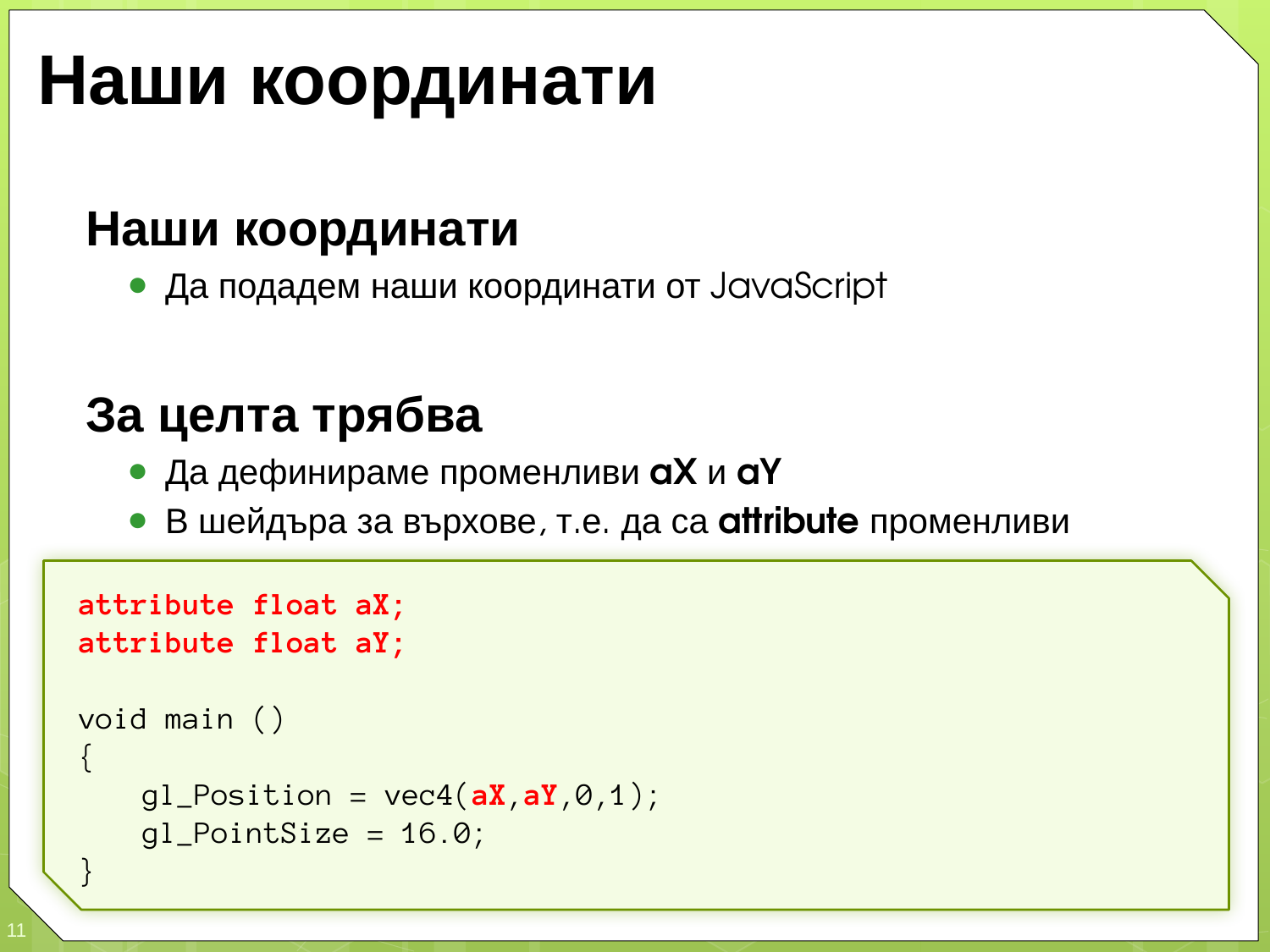

# Наши координати
Наши координати
Да подадем наши координати от JavaScript

За целта трябва
Да дефинираме променливи aX и aY
В шейдъра за върхове, т.е. да са attribute променливи

attribute float aX;
attribute float aY;

void main ()
{
	gl_Position = vec4(aX,aY,0,1);
	gl_PointSize = 16.0;
}